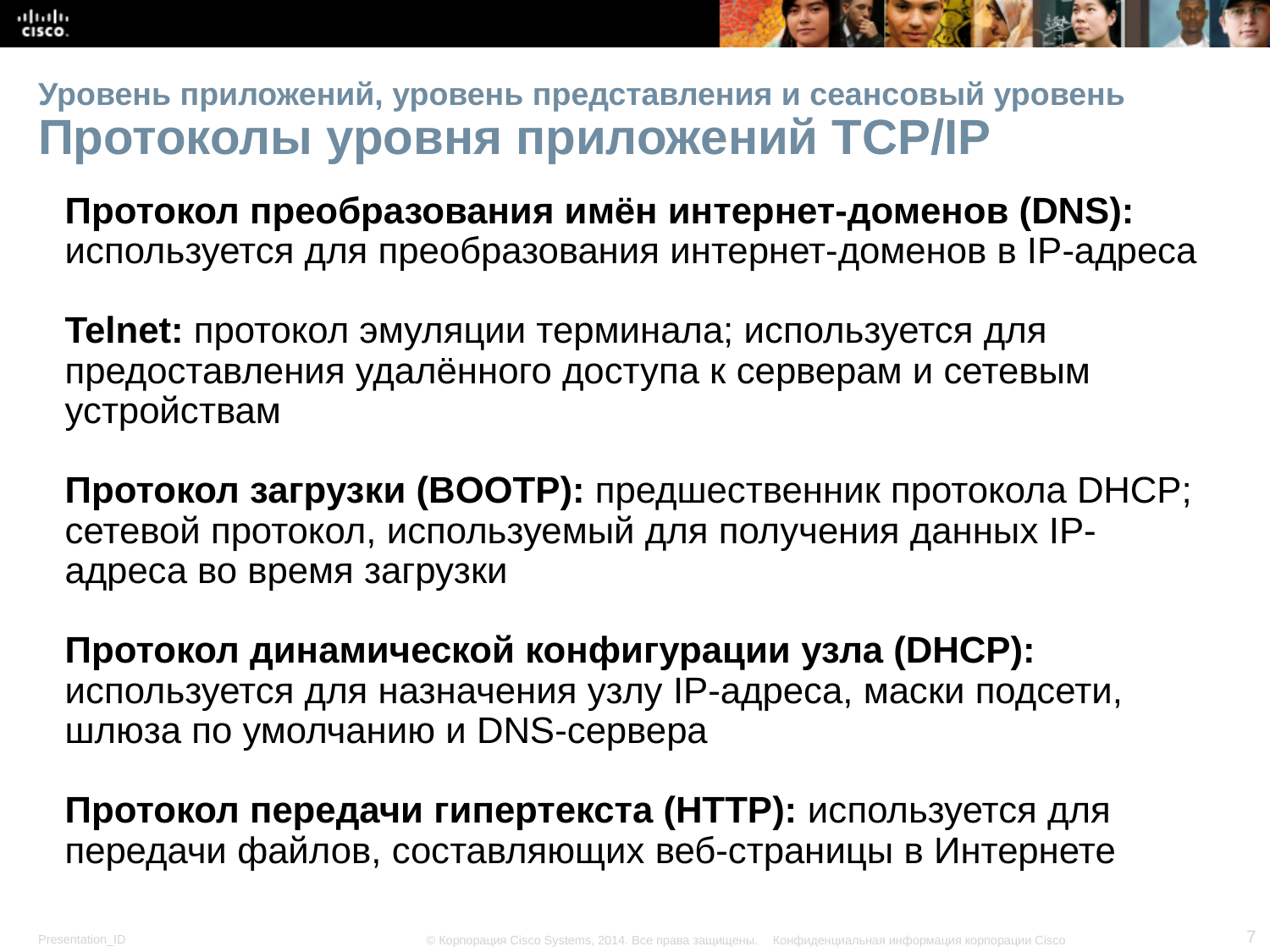

# Уровень приложений, уровень представления и сеансовый уровень Протоколы уровня приложений TCP/IP
Протокол преобразования имён интернет-доменов (DNS): используется для преобразования интернет-доменов в IP-адреса

Telnet: протокол эмуляции терминала; используется для предоставления удалённого доступа к серверам и сетевым устройствам

Протокол загрузки (BOOTP): предшественник протокола DHCP; сетевой протокол, используемый для получения данных IP-адреса во время загрузки

Протокол динамической конфигурации узла (DHCP): используется для назначения узлу IP-адреса, маски подсети, шлюза по умолчанию и DNS-сервера

Протокол передачи гипертекста (HTTP): используется для передачи файлов, составляющих веб-страницы в Интернете